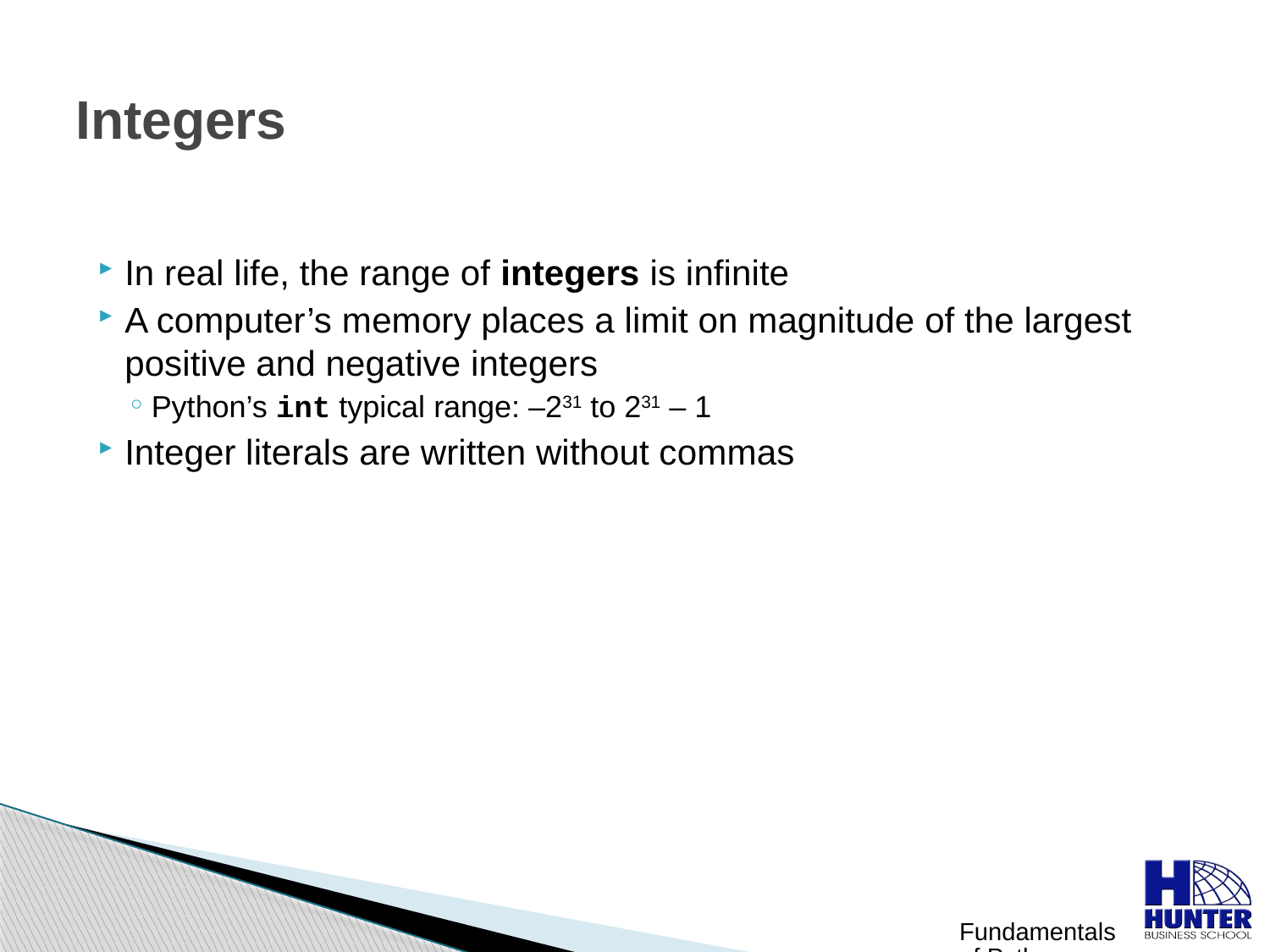

# Integers
In real life, the range of integers is infinite
A computer’s memory places a limit on magnitude of the largest positive and negative integers
Python’s int typical range: –231 to 231 – 1
Integer literals are written without commas
Fundamentals of Python